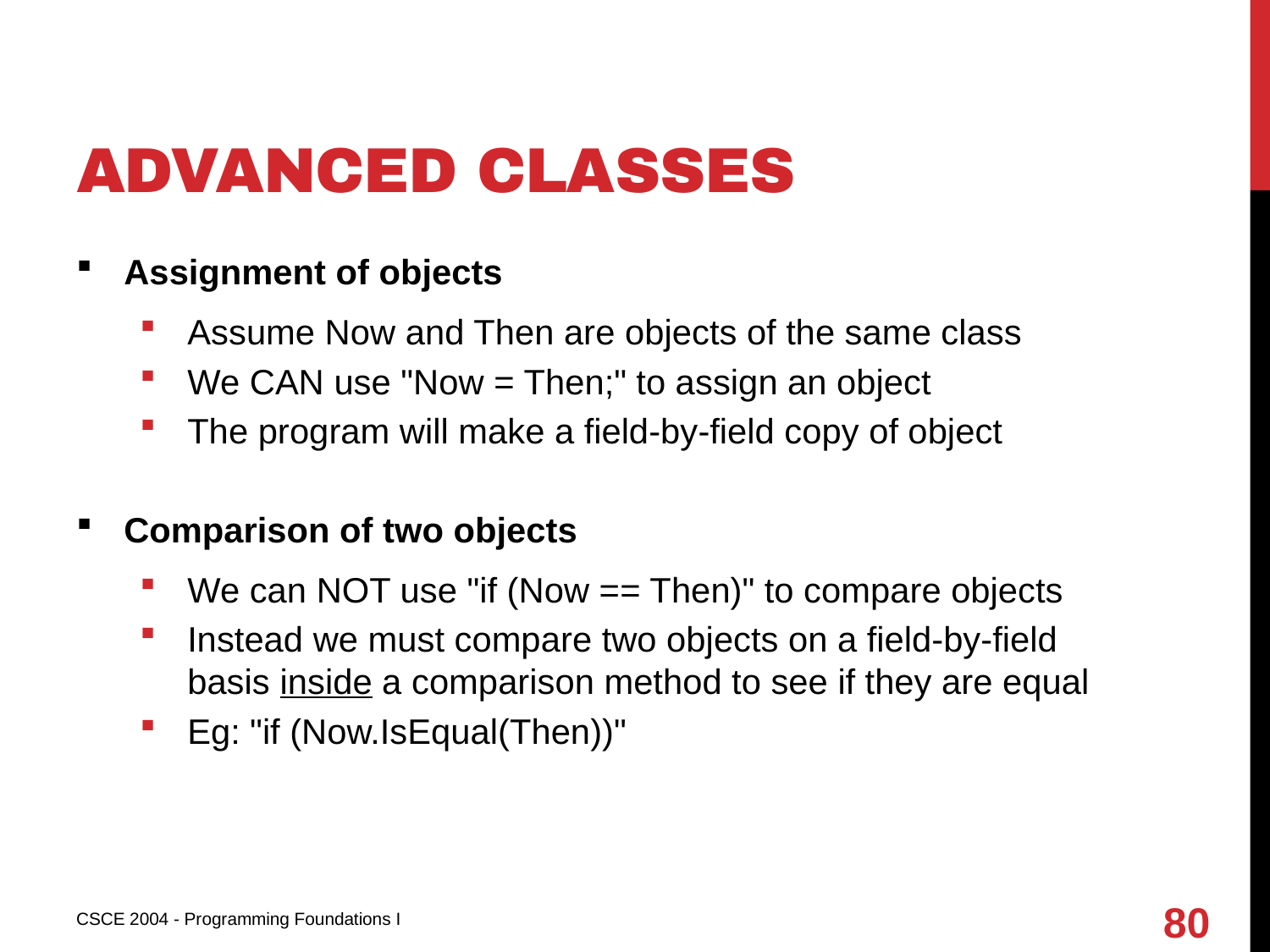

# Advanced classes
Assignment of objects
Assume Now and Then are objects of the same class
We CAN use "Now = Then;" to assign an object
The program will make a field-by-field copy of object

Comparison of two objects
We can NOT use "if (Now == Then)" to compare objects
Instead we must compare two objects on a field-by-field basis inside a comparison method to see if they are equal
Eg: "if (Now.IsEqual(Then))"

80
CSCE 2004 - Programming Foundations I